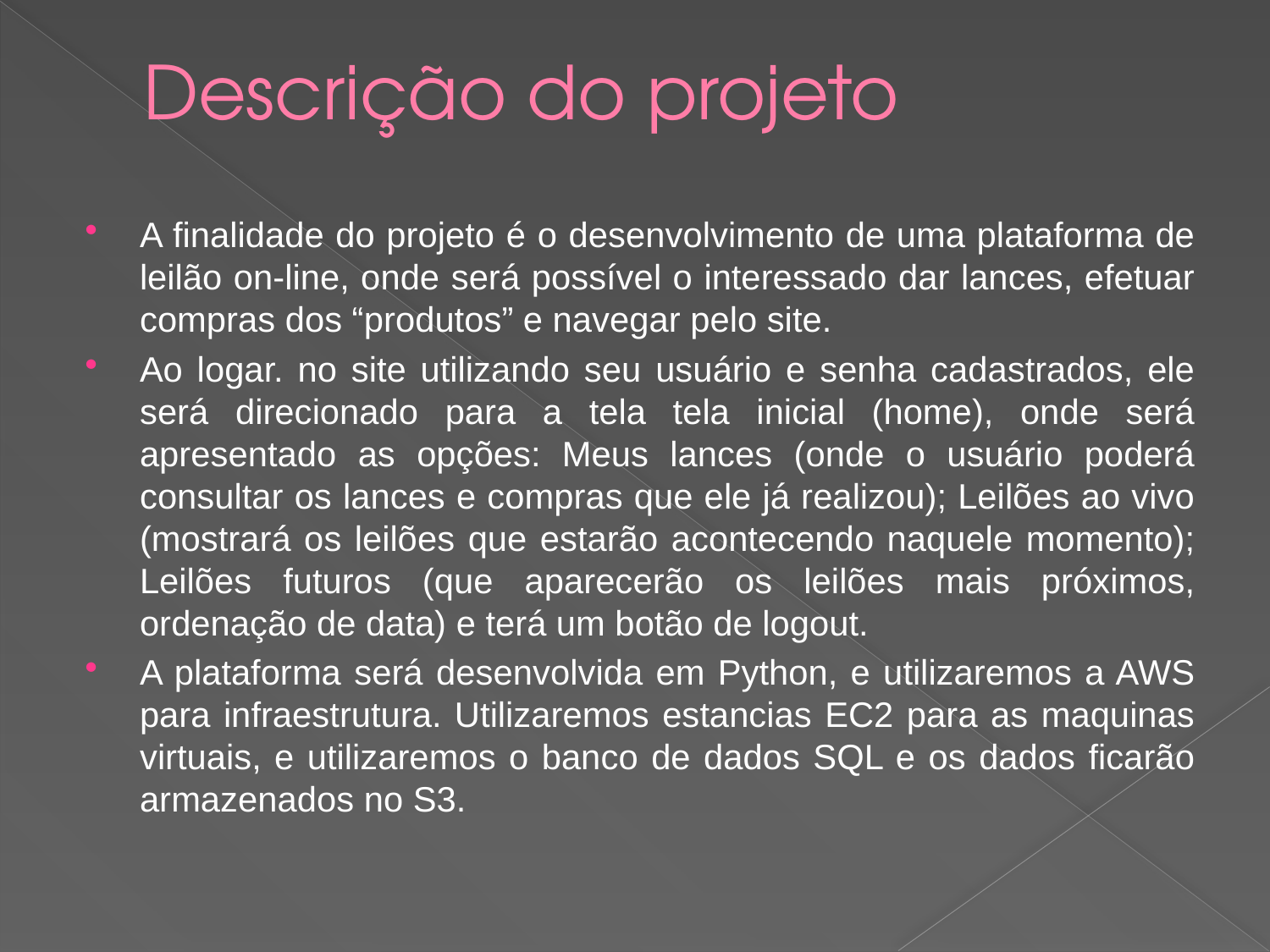

# Descrição do projeto
A finalidade do projeto é o desenvolvimento de uma plataforma de leilão on-line, onde será possível o interessado dar lances, efetuar compras dos “produtos” e navegar pelo site.
Ao logar. no site utilizando seu usuário e senha cadastrados, ele será direcionado para a tela tela inicial (home), onde será apresentado as opções: Meus lances (onde o usuário poderá consultar os lances e compras que ele já realizou); Leilões ao vivo (mostrará os leilões que estarão acontecendo naquele momento); Leilões futuros (que aparecerão os leilões mais próximos, ordenação de data) e terá um botão de logout.
A plataforma será desenvolvida em Python, e utilizaremos a AWS para infraestrutura. Utilizaremos estancias EC2 para as maquinas virtuais, e utilizaremos o banco de dados SQL e os dados ficarão armazenados no S3.